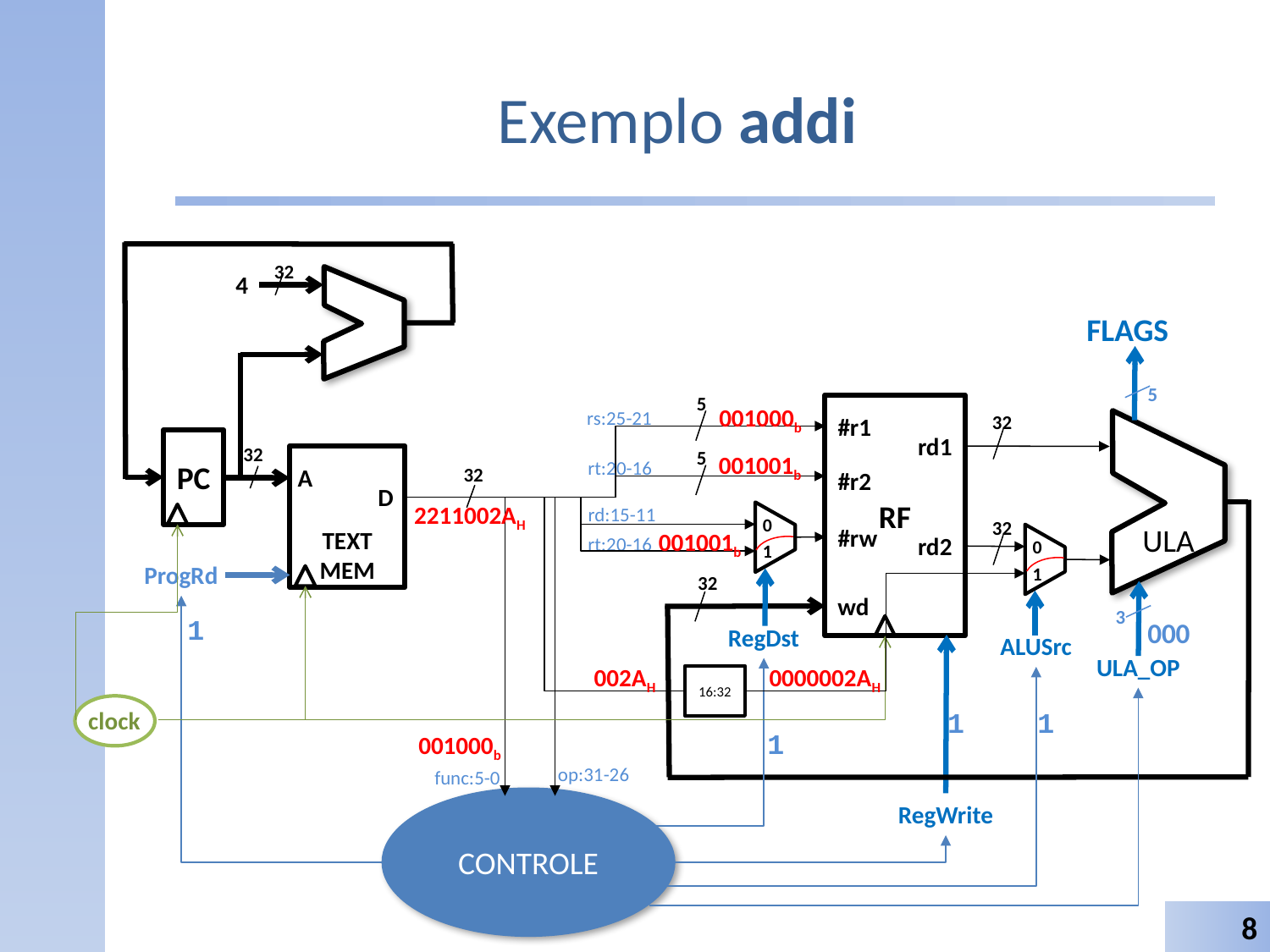

# Exemplo addi
32
4

PC
32

TEXT
MEM
A
32
D
ProgRd
FLAGS
5
5
RF
001000b
rs:25-21
32
#r1

ULA
rd1

5
001001b
rt:20-16
#r2
2211002AH
rd:15-11
0

1

32
#rw
001001b
0

1
rd2
rt:20-16

32

wd
3
1
000
RegDst

ALUSrc
ULA_OP
002AH
0000002AH
16:32

clock
1
1
1
001000b
op:31-26
func:5-0
CONTROLE
RegWrite

8